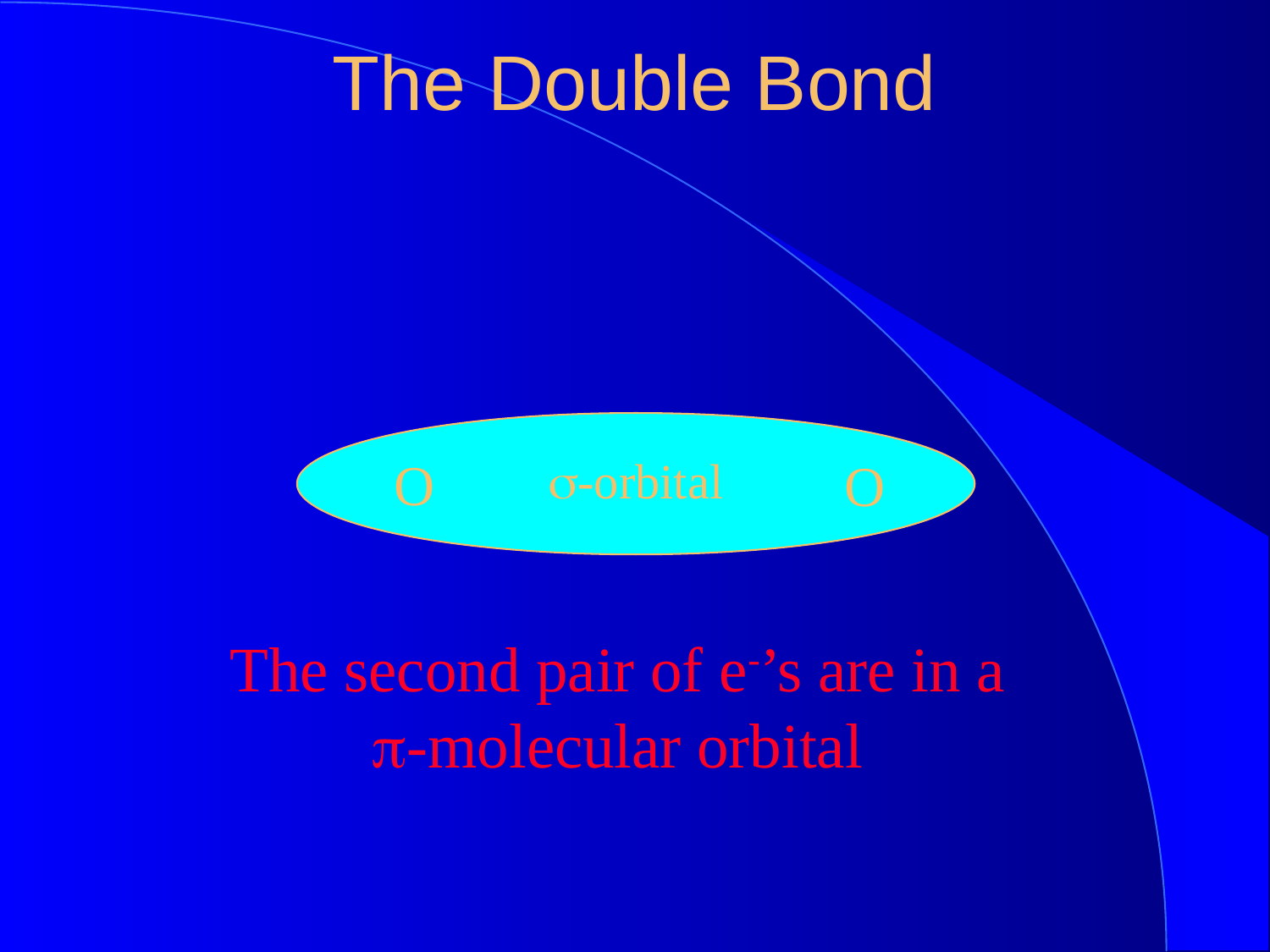

The Double Bond

σ-orbital
O
O
The second pair of e-’s are in a π-molecular orbital